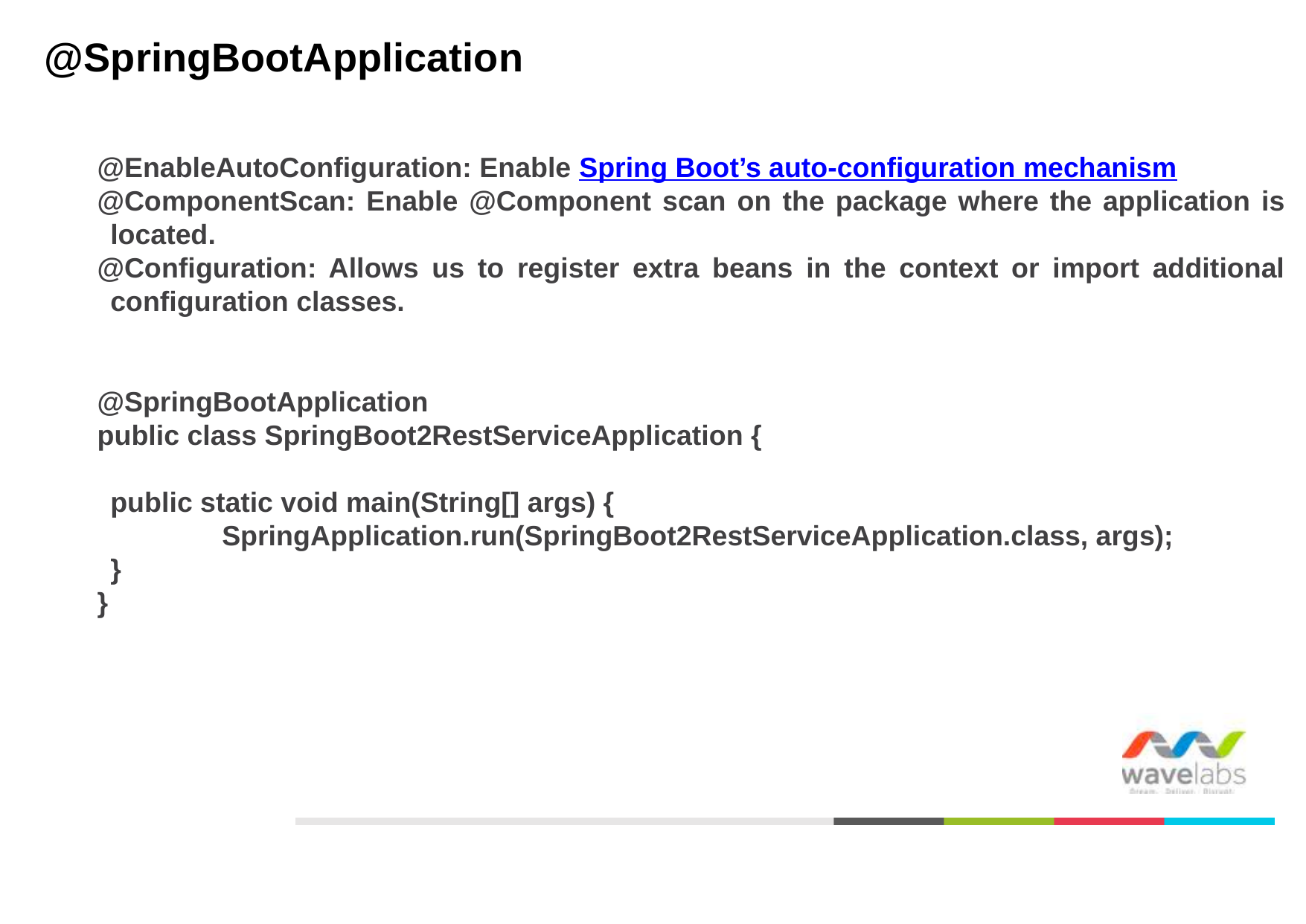

# @SpringBootApplication

@EnableAutoConfiguration: Enable Spring Boot’s auto-configuration mechanism
@ComponentScan: Enable @Component scan on the package where the application is located.
@Configuration: Allows us to register extra beans in the context or import additional configuration classes.

@SpringBootApplication
public class SpringBoot2RestServiceApplication {

	public static void main(String[] args) {
		SpringApplication.run(SpringBoot2RestServiceApplication.class, args);
	}
}